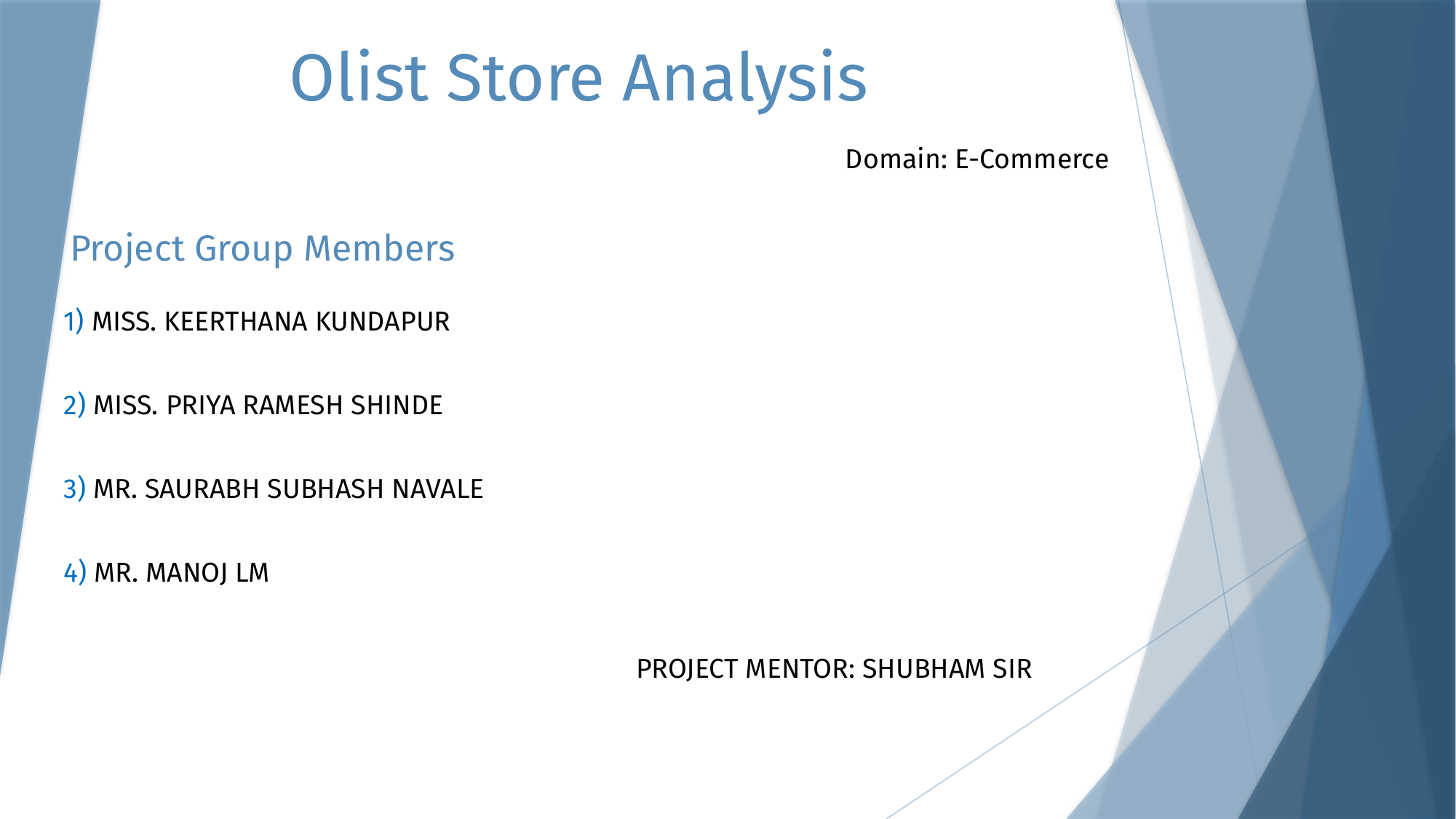

# Olist Store Analysis
Domain: E-Commerce

Project Group Members
1) MISS. KEERTHANA KUNDAPUR

2) MISS. PRIYA RAMESH SHINDE

3) MR. SAURABH SUBHASH NAVALE

4) MR. MANOJ LM

                                                                    PROJECT MENTOR: SHUBHAM SIR